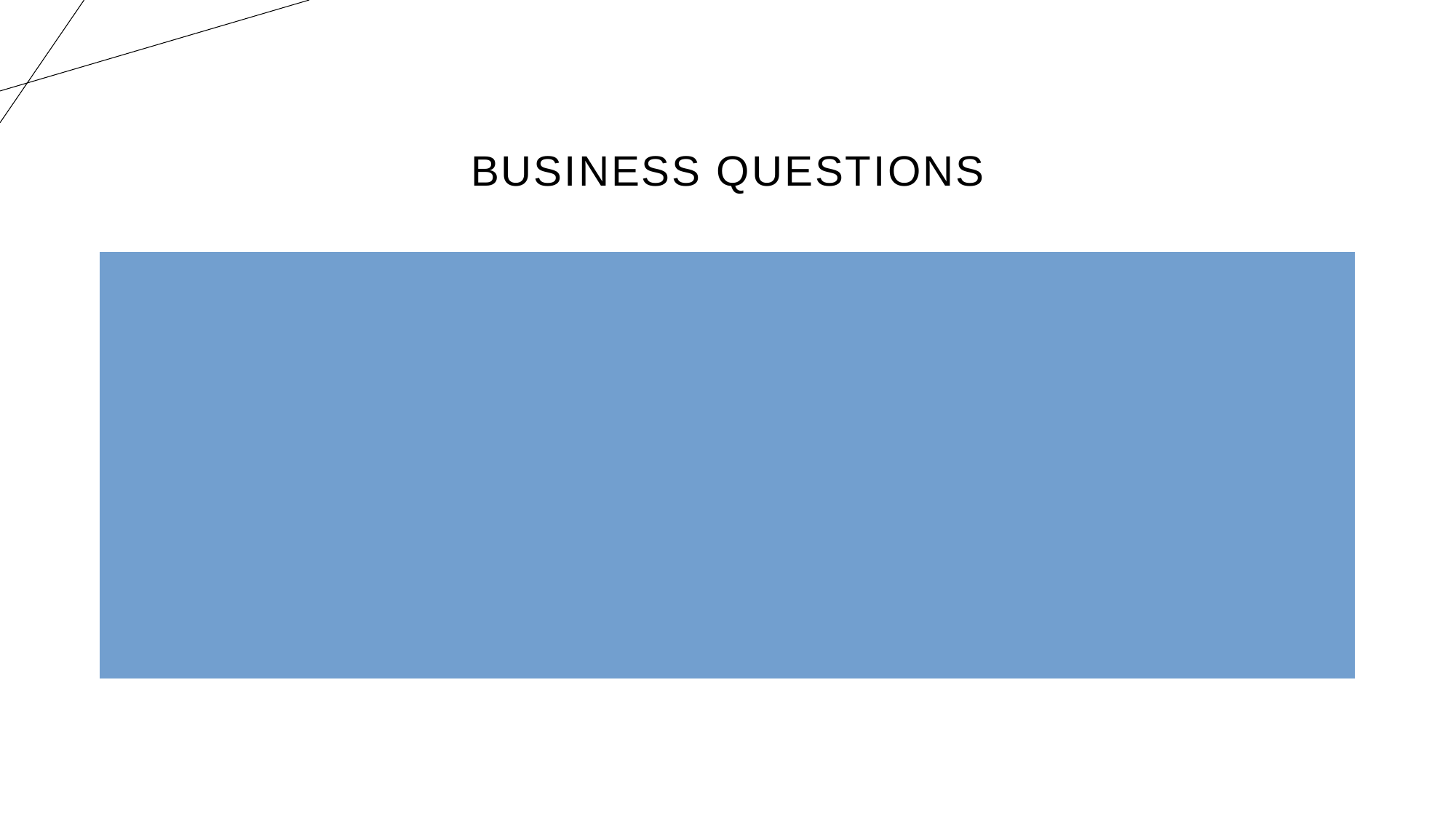

# Business questions
The analysis was based on the following questions:
Which aircraft is associated with the most accidents
During which phase of flight do most accidents occur?
Does the number of engines correlate with accident and severity of accidents?
What weather conditions are associated with most accidents?